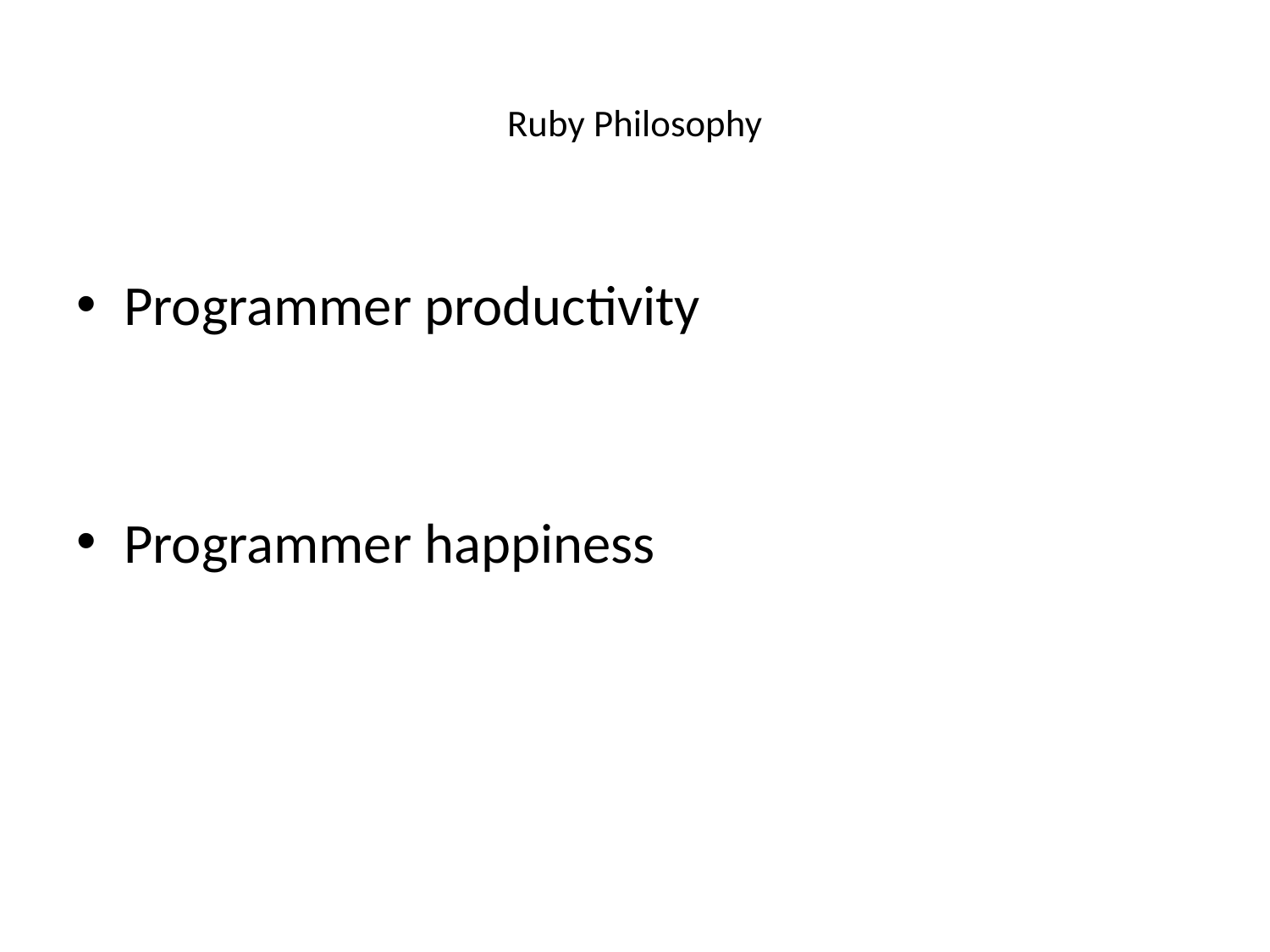

# Ruby Philosophy
Programmer productivity

Programmer happiness